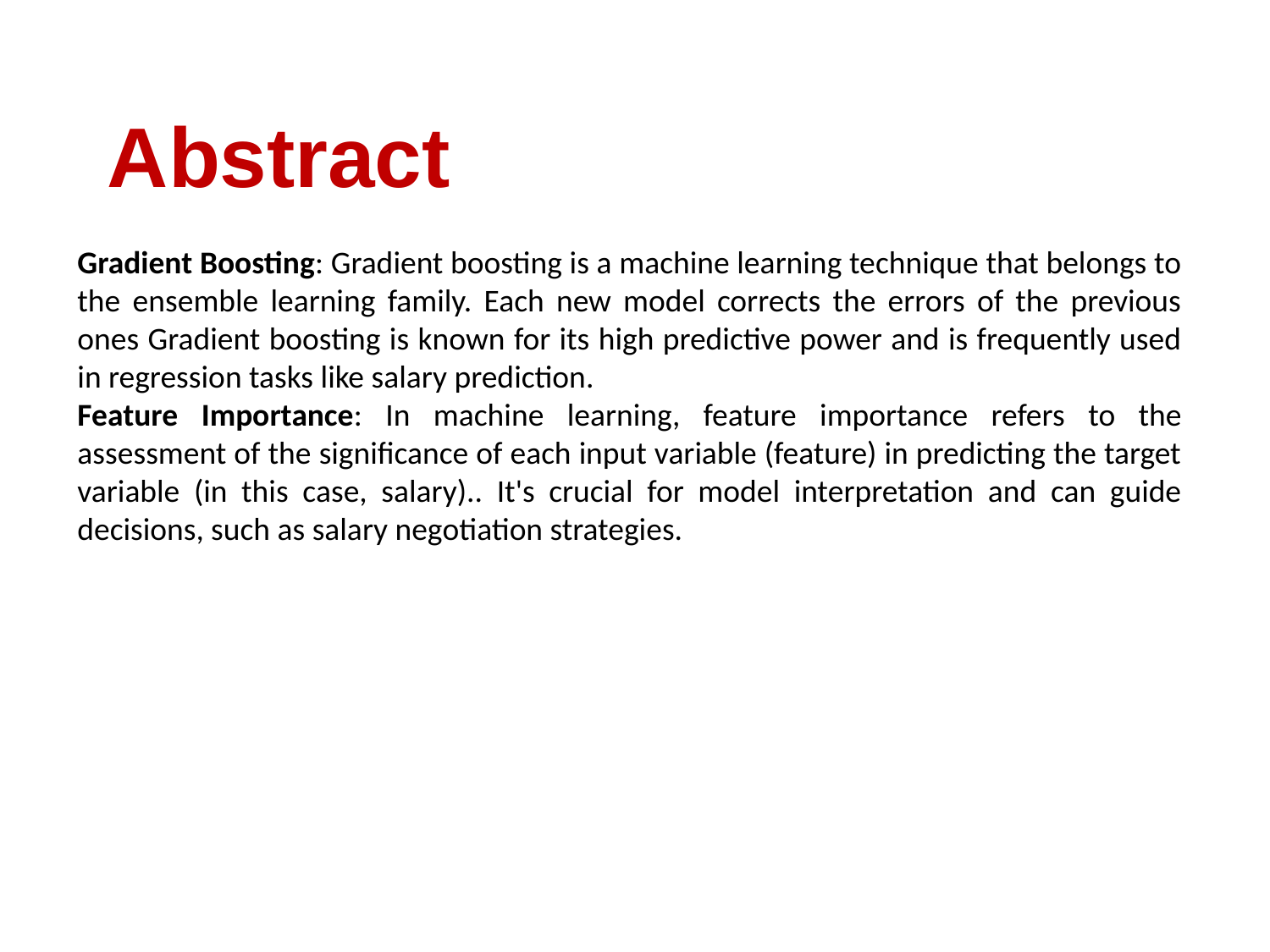

Abstract
Gradient Boosting: Gradient boosting is a machine learning technique that belongs to the ensemble learning family. Each new model corrects the errors of the previous ones Gradient boosting is known for its high predictive power and is frequently used in regression tasks like salary prediction.
Feature Importance: In machine learning, feature importance refers to the assessment of the significance of each input variable (feature) in predicting the target variable (in this case, salary).. It's crucial for model interpretation and can guide decisions, such as salary negotiation strategies.